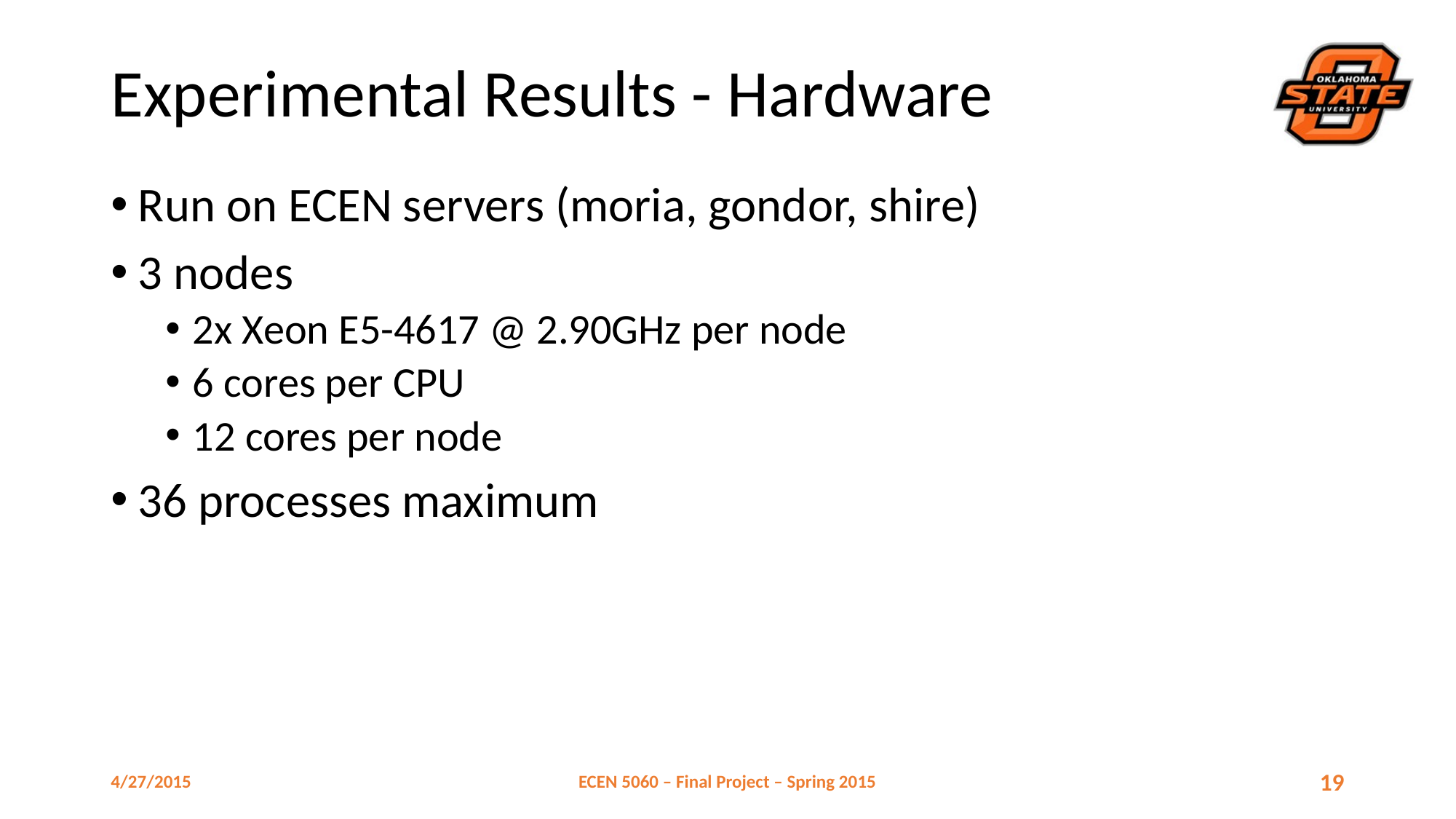

# Experimental Results - Hardware
Run on ECEN servers (moria, gondor, shire)
3 nodes
2x Xeon E5-4617 @ 2.90GHz per node
6 cores per CPU
12 cores per node
36 processes maximum

4/27/2015
ECEN 5060 – Final Project – Spring 2015
19